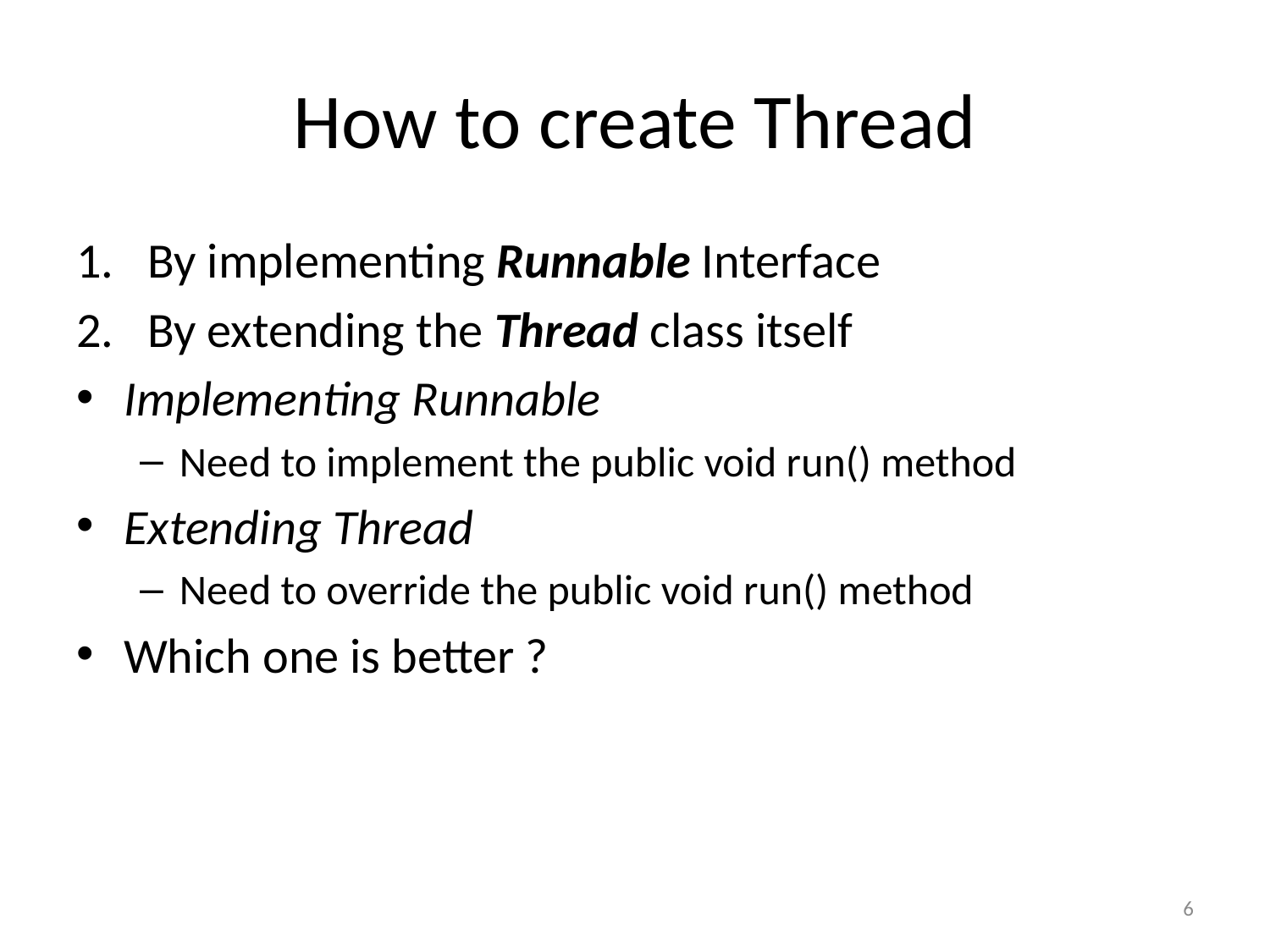

# How to create Thread
By implementing Runnable Interface
By extending the Thread class itself
Implementing Runnable
Need to implement the public void run() method
Extending Thread
Need to override the public void run() method
Which one is better ?

6